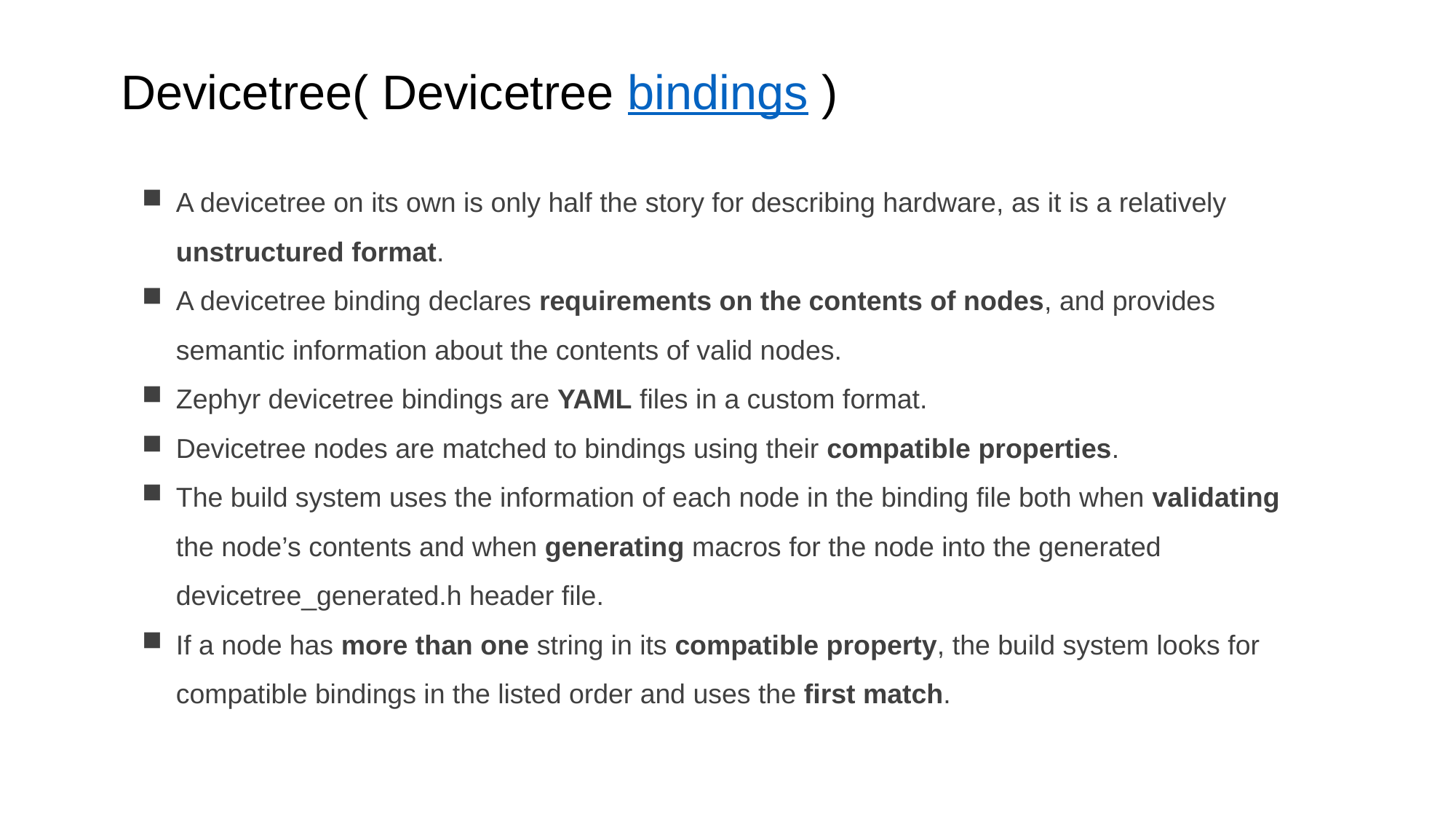

Devicetree( Devicetree bindings )

A devicetree on its own is only half the story for describing hardware, as it is a relatively unstructured format.
A devicetree binding declares requirements on the contents of nodes, and provides semantic information about the contents of valid nodes.
Zephyr devicetree bindings are YAML files in a custom format.
Devicetree nodes are matched to bindings using their compatible properties.
The build system uses the information of each node in the binding file both when validating the node’s contents and when generating macros for the node into the generated devicetree_generated.h header file.
If a node has more than one string in its compatible property, the build system looks for compatible bindings in the listed order and uses the first match.